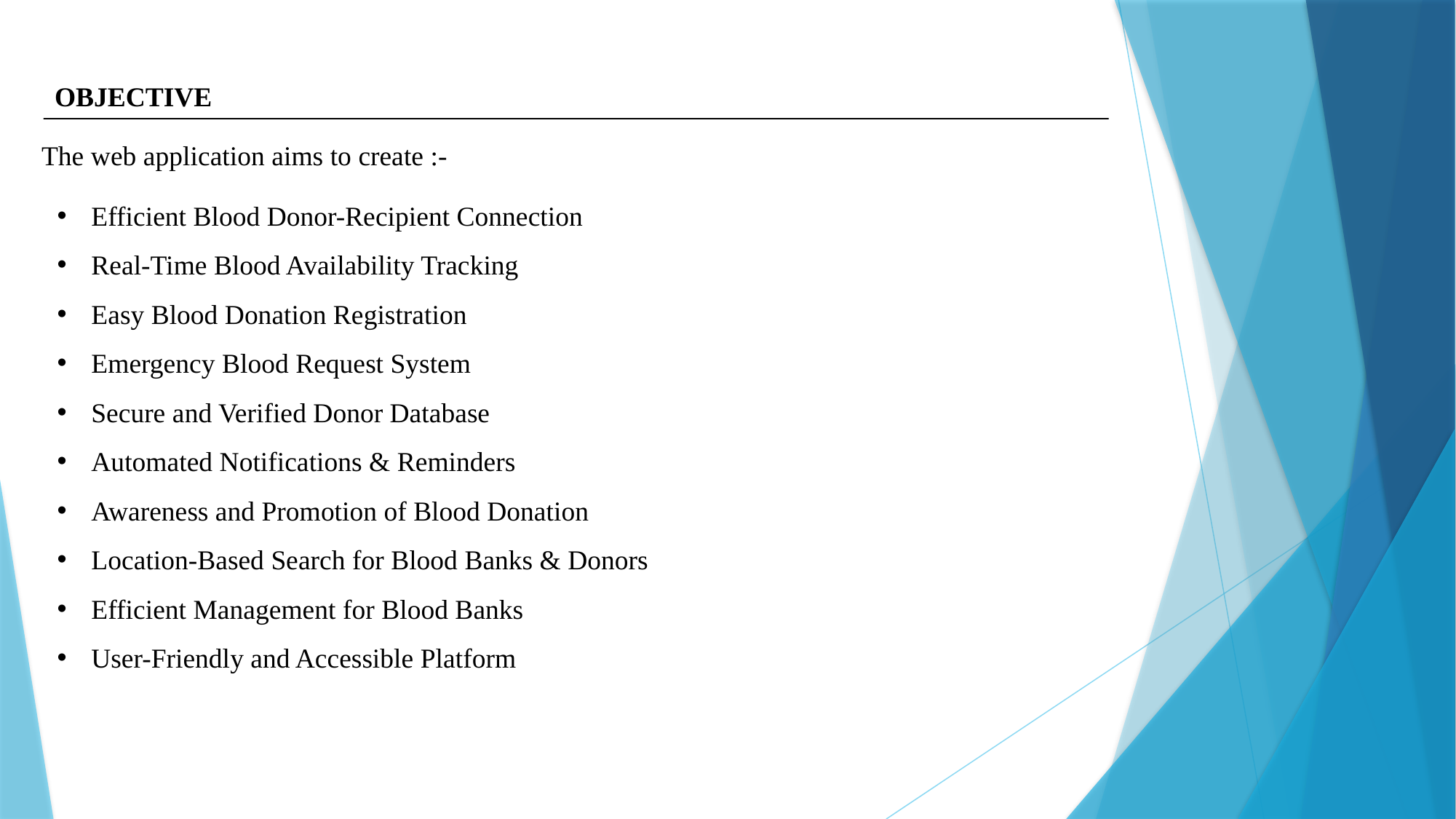

OBJECTIVE
The web application aims to create :-
Efficient Blood Donor-Recipient Connection
Real-Time Blood Availability Tracking
Easy Blood Donation Registration
Emergency Blood Request System
Secure and Verified Donor Database
Automated Notifications & Reminders
Awareness and Promotion of Blood Donation
Location-Based Search for Blood Banks & Donors
Efficient Management for Blood Banks
User-Friendly and Accessible Platform